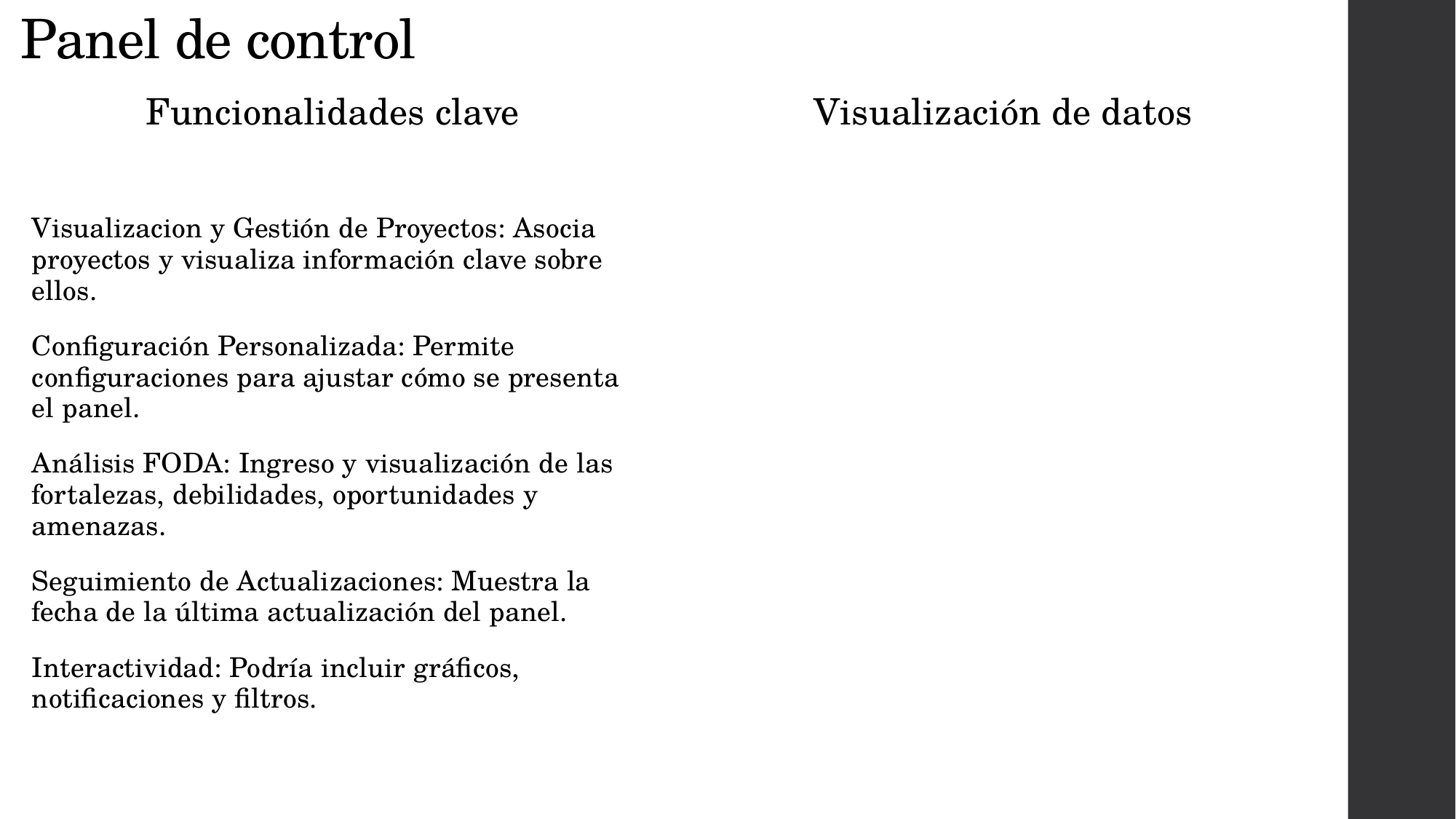

# Panel de control
Funcionalidades clave

Visualizacion y Gestión de Proyectos: Asocia proyectos y visualiza información clave sobre ellos.
Configuración Personalizada: Permite configuraciones para ajustar cómo se presenta el panel.
Análisis FODA: Ingreso y visualización de las fortalezas, debilidades, oportunidades y amenazas.
Seguimiento de Actualizaciones: Muestra la fecha de la última actualización del panel.
Interactividad: Podría incluir gráficos, notificaciones y filtros.
Visualización de datos